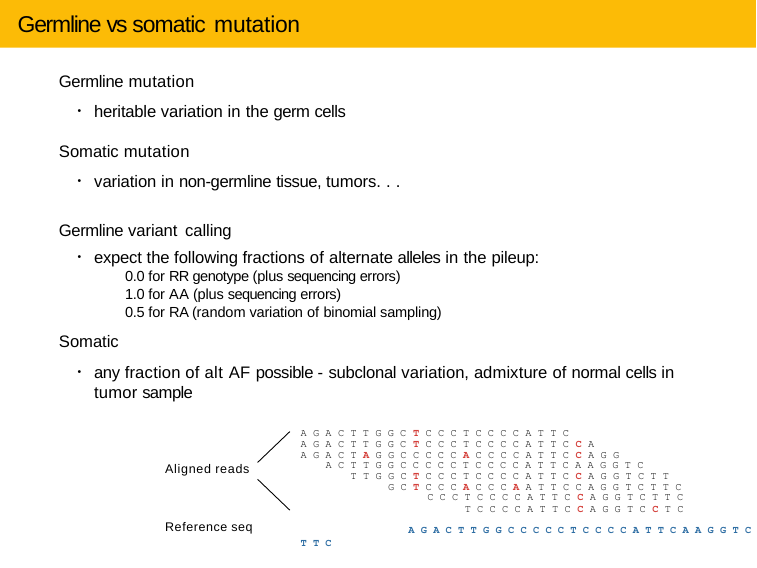

# Germline vs somatic mutation
Germline mutation
heritable variation in the germ cells

Somatic mutation
variation in non-germline tissue, tumors. . .

Germline variant calling
expect the following fractions of alternate alleles in the pileup:
0.0 for RR genotype (plus sequencing errors)
1.0 for AA (plus sequencing errors)
0.5 for RA (random variation of binomial sampling)
Somatic
any fraction of alt AF possible - subclonal variation, admixture of normal cells in tumor sample
A G A C T T G G C T C C C T C C C C A T T C
A G A C T T G G C T C C C T C C C C A T T C C A
A G A C T A G G C C C C C A C C C C A T T C C A G G
    A C T T G G C C C C C T C C C C A T T C A A G G T C
        T T G G C T C C C T C C C C A T T C C A G G T C T T
              G C T C C C A C C C A A T T C C A G G T C T T C
       C C C T C C C C A T T C C A G G T C T T C
         T C C C C A T T C C A G G T C C T C
A G A C T T G G C C C C C T C C C C A T T C A A G G T C T T C

Aligned reads

Reference seq